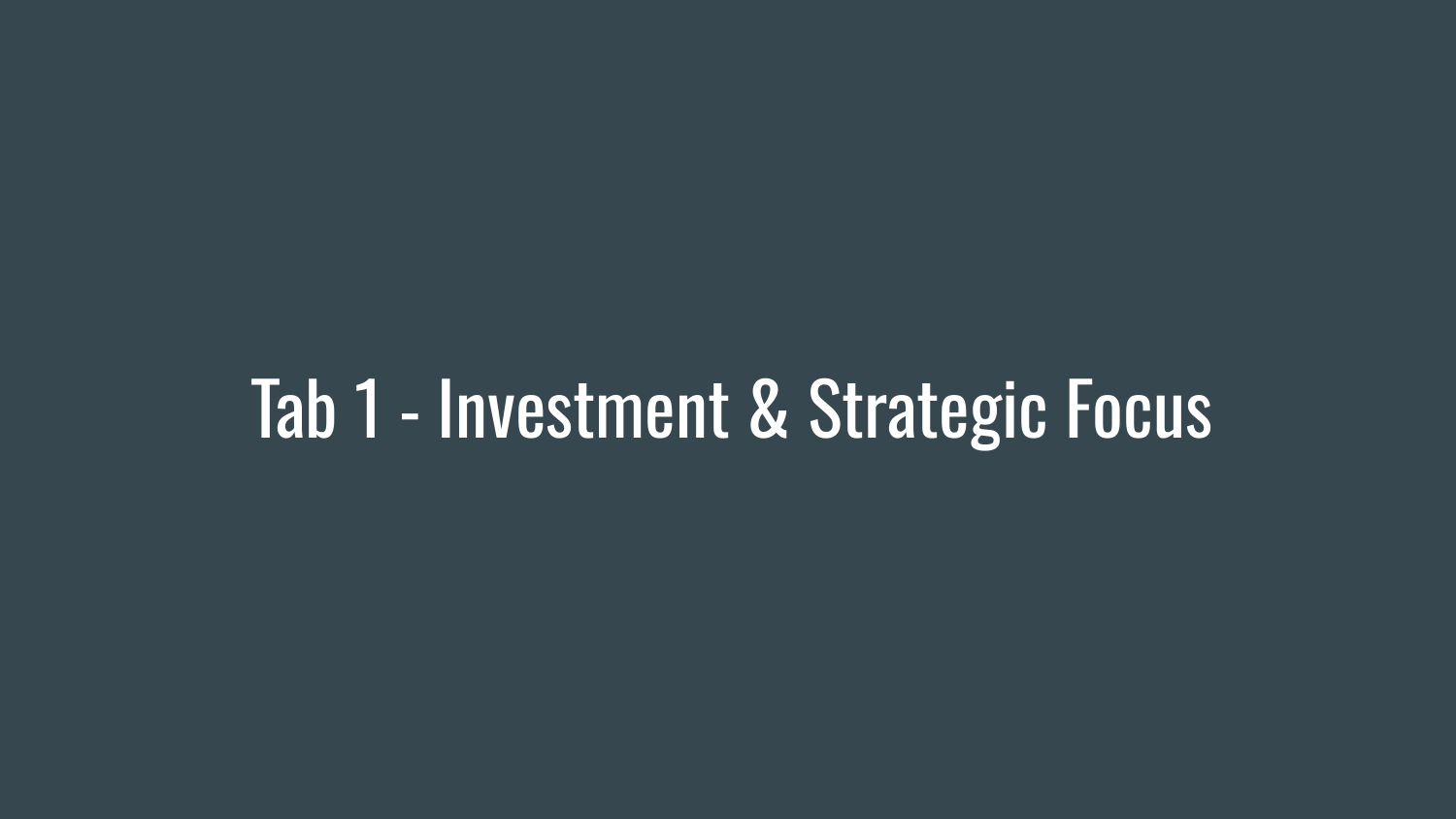

# Tab 1 - Investment & Strategic Focus